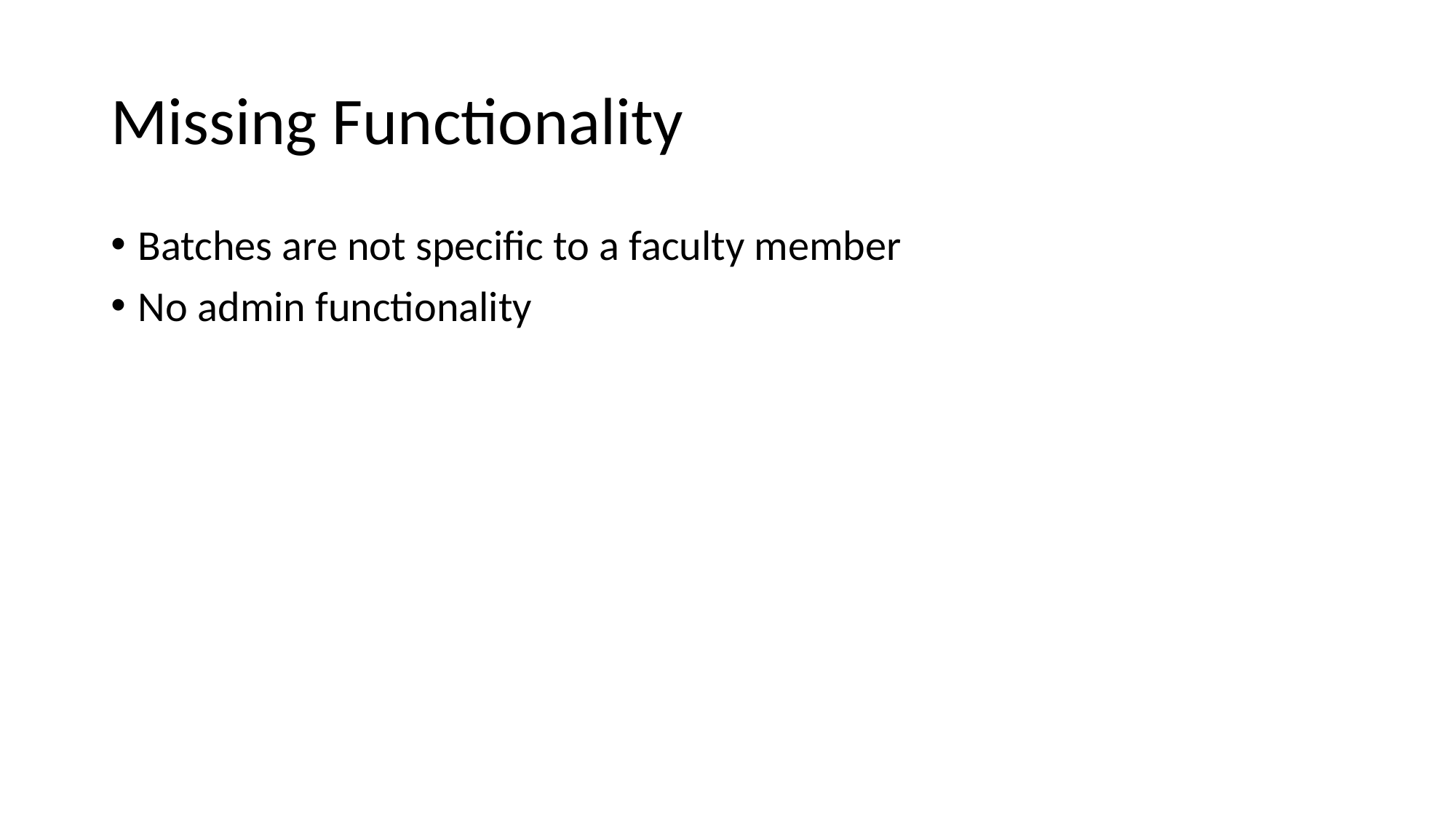

# Missing Functionality
Batches are not specific to a faculty member
No admin functionality